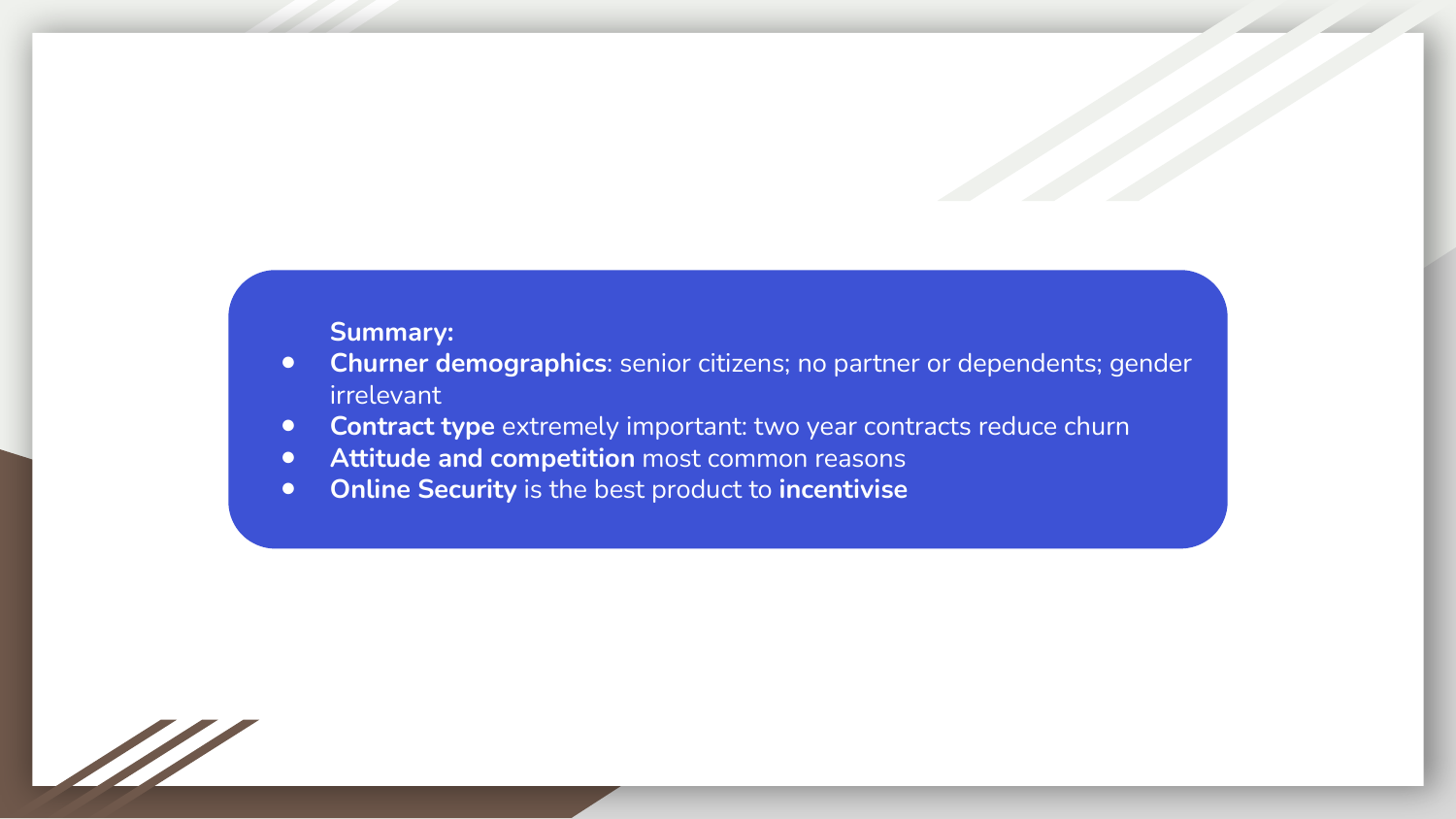

Summary:
Churner demographics: senior citizens; no partner or dependents; gender irrelevant
Contract type extremely important: two year contracts reduce churn
Attitude and competition most common reasons
Online Security is the best product to incentivise